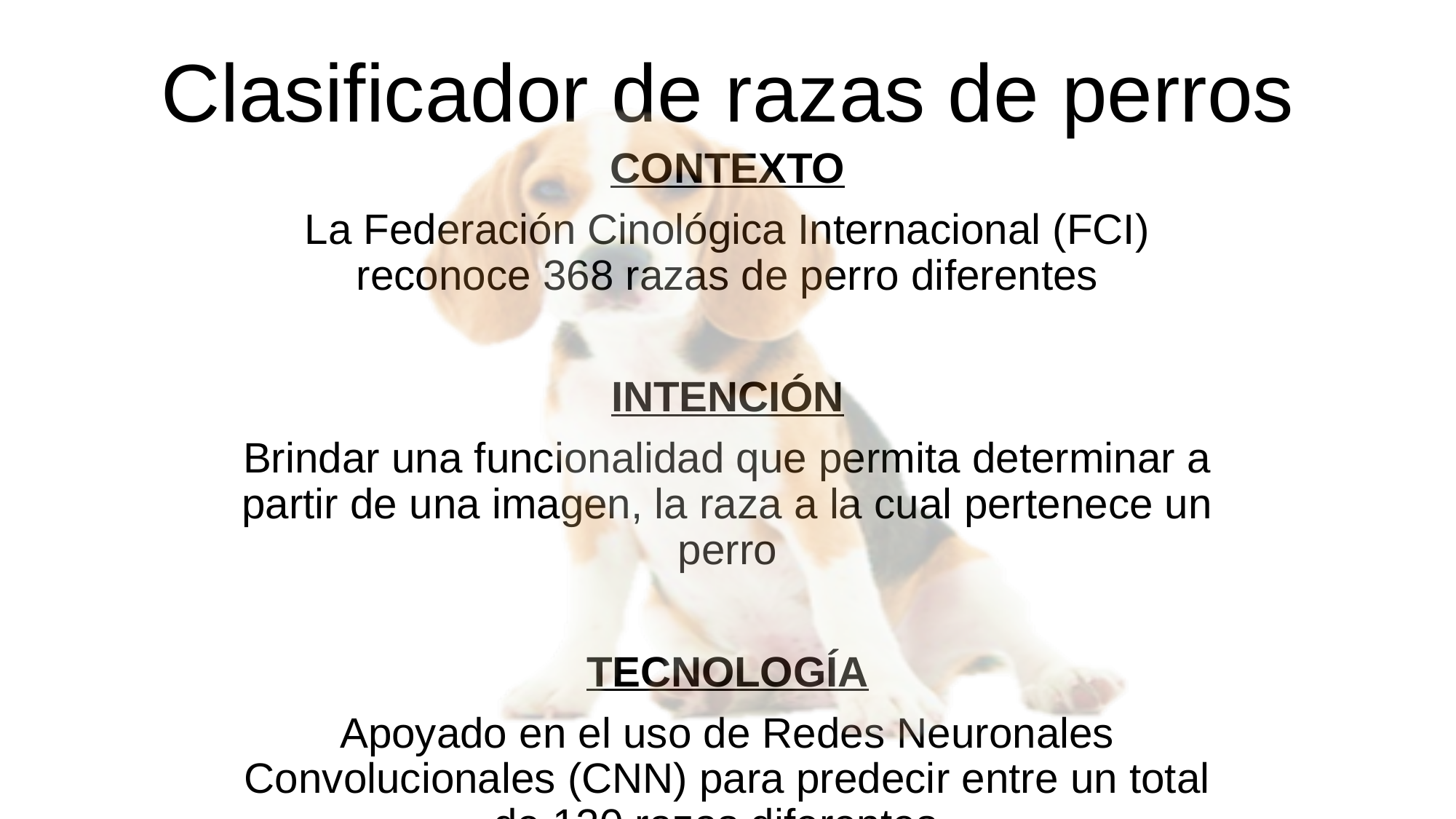

# Clasificador de razas de perros
CONTEXTO
La Federación Cinológica Internacional (FCI) reconoce 368 razas de perro diferentes

INTENCIÓN
Brindar una funcionalidad que permita determinar a partir de una imagen, la raza a la cual pertenece un perro

TECNOLOGÍA
Apoyado en el uso de Redes Neuronales Convolucionales (CNN) para predecir entre un total de 120 razas diferentes.